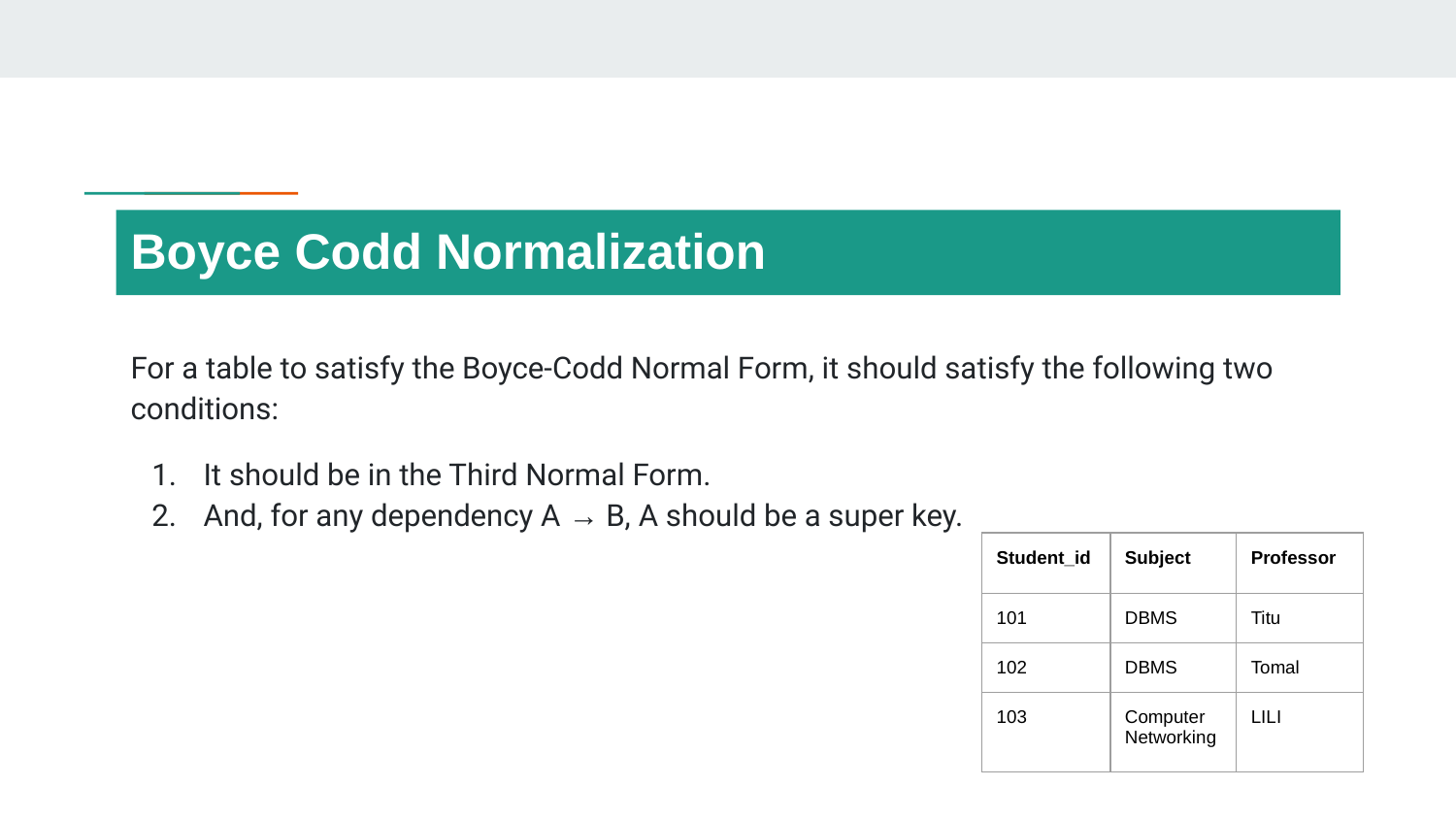

# Boyce Codd Normalization
For a table to satisfy the Boyce-Codd Normal Form, it should satisfy the following two conditions:
It should be in the Third Normal Form.
And, for any dependency A → B, A should be a super key.

| Student\_id | Subject | Professor |
| --- | --- | --- |
| 101 | DBMS | Titu |
| 102 | DBMS | Tomal |
| 103 | Computer Networking | LILI |